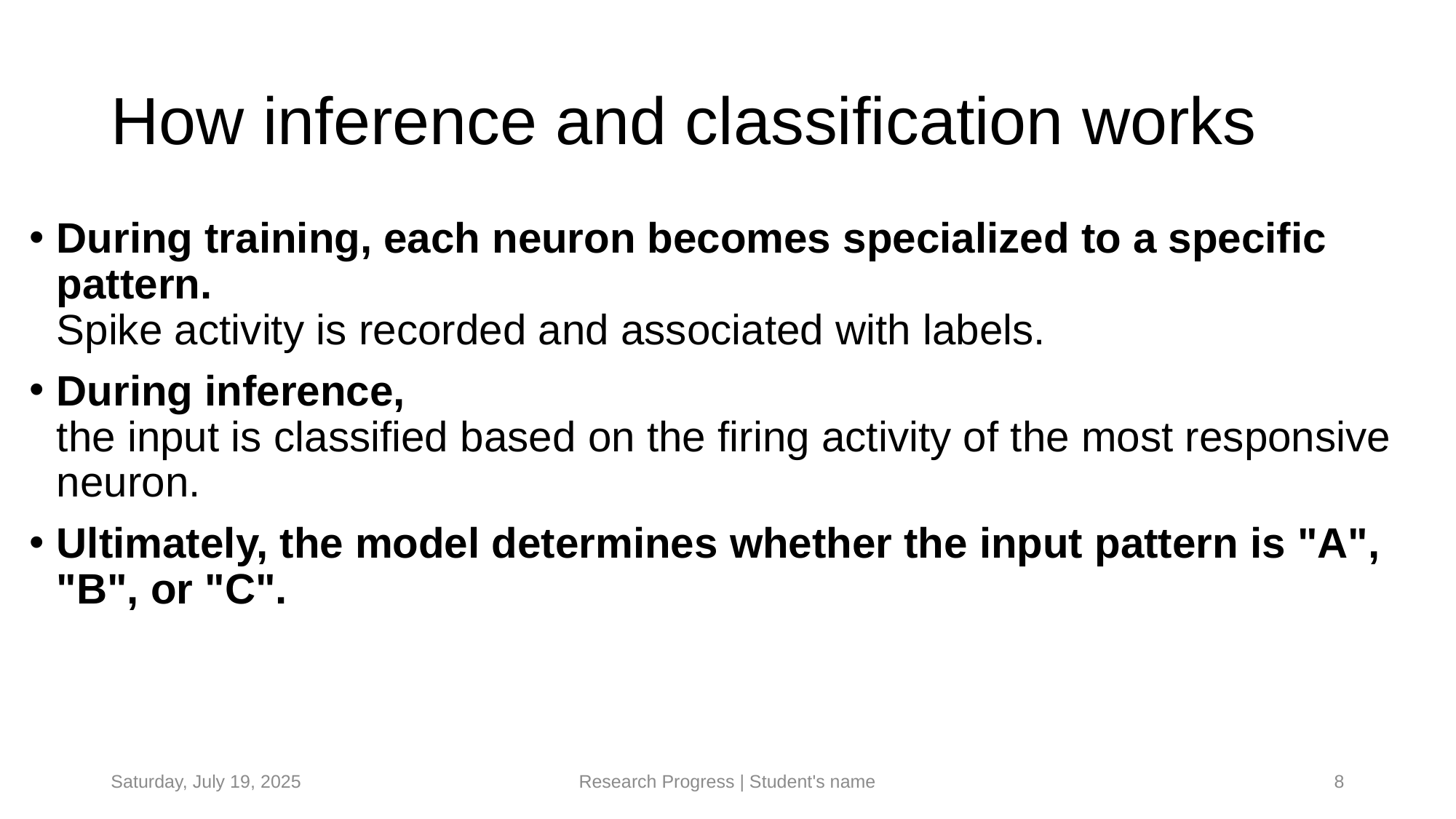

# How inference and classification works
During training, each neuron becomes specialized to a specific pattern.
Spike activity is recorded and associated with labels.
During inference,
the input is classified based on the firing activity of the most responsive neuron.
Ultimately, the model determines whether the input pattern is "A", "B", or "C".

Saturday, July 19, 2025
Research Progress | Student's name
8